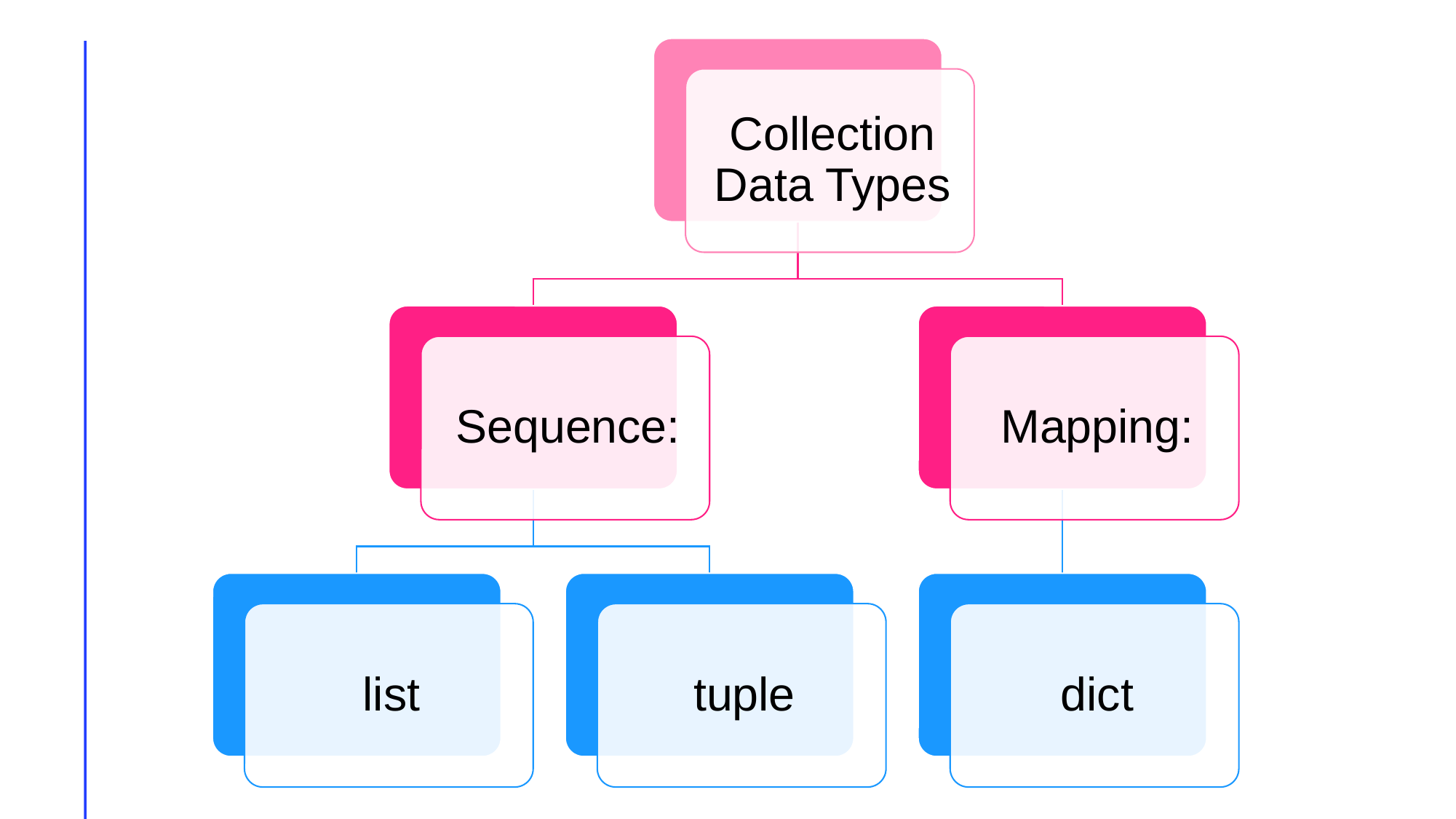

Collection Data Types
Sequence:
list
tuple
Mapping:
dict